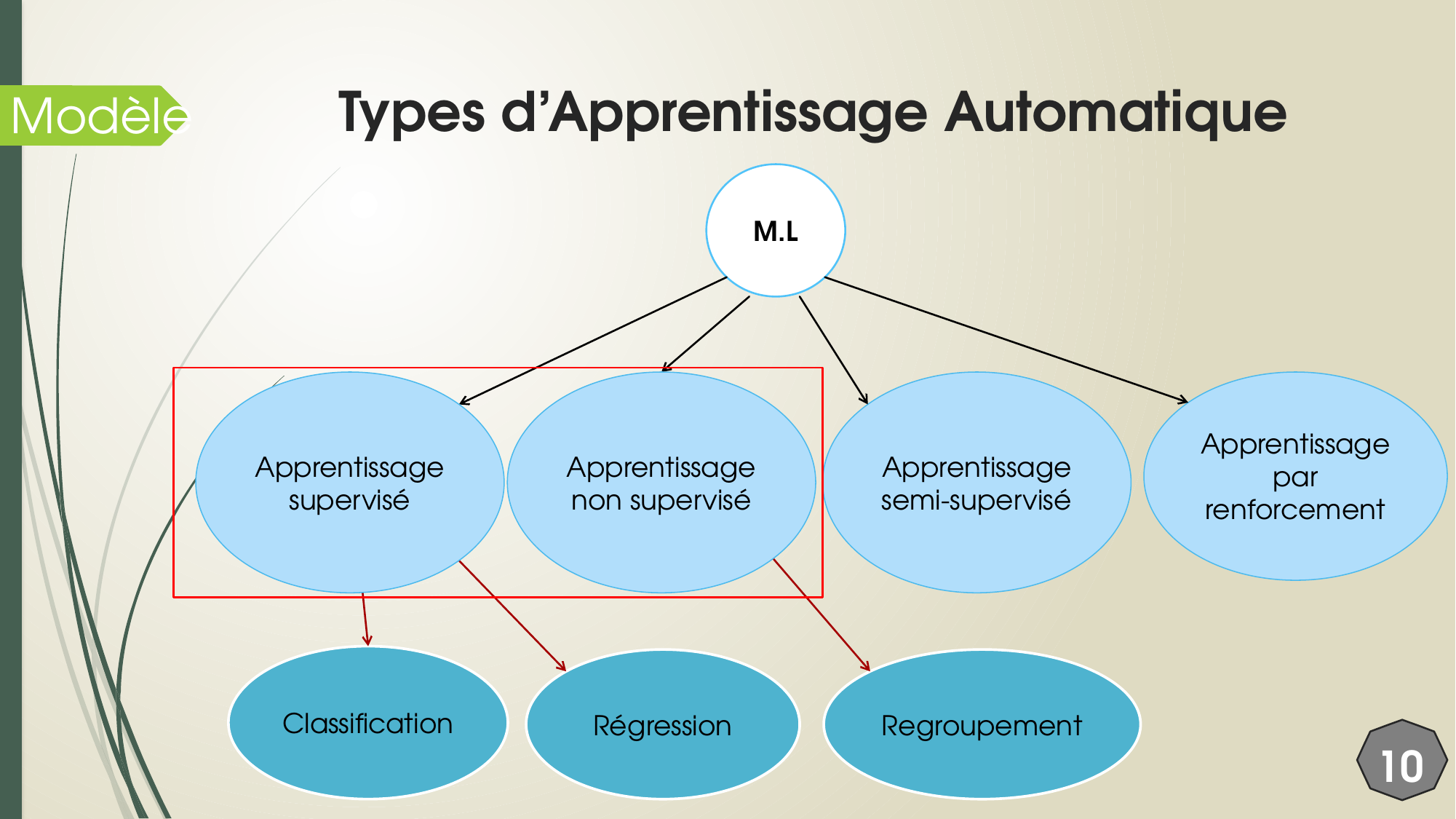

Types d’Apprentissage Automatique
Modèle
M.L

Apprentissage supervisé
Apprentissage non supervisé
Apprentissage semi-supervisé
Apprentissage par renforcement
Classification
Régression
Regroupement

10